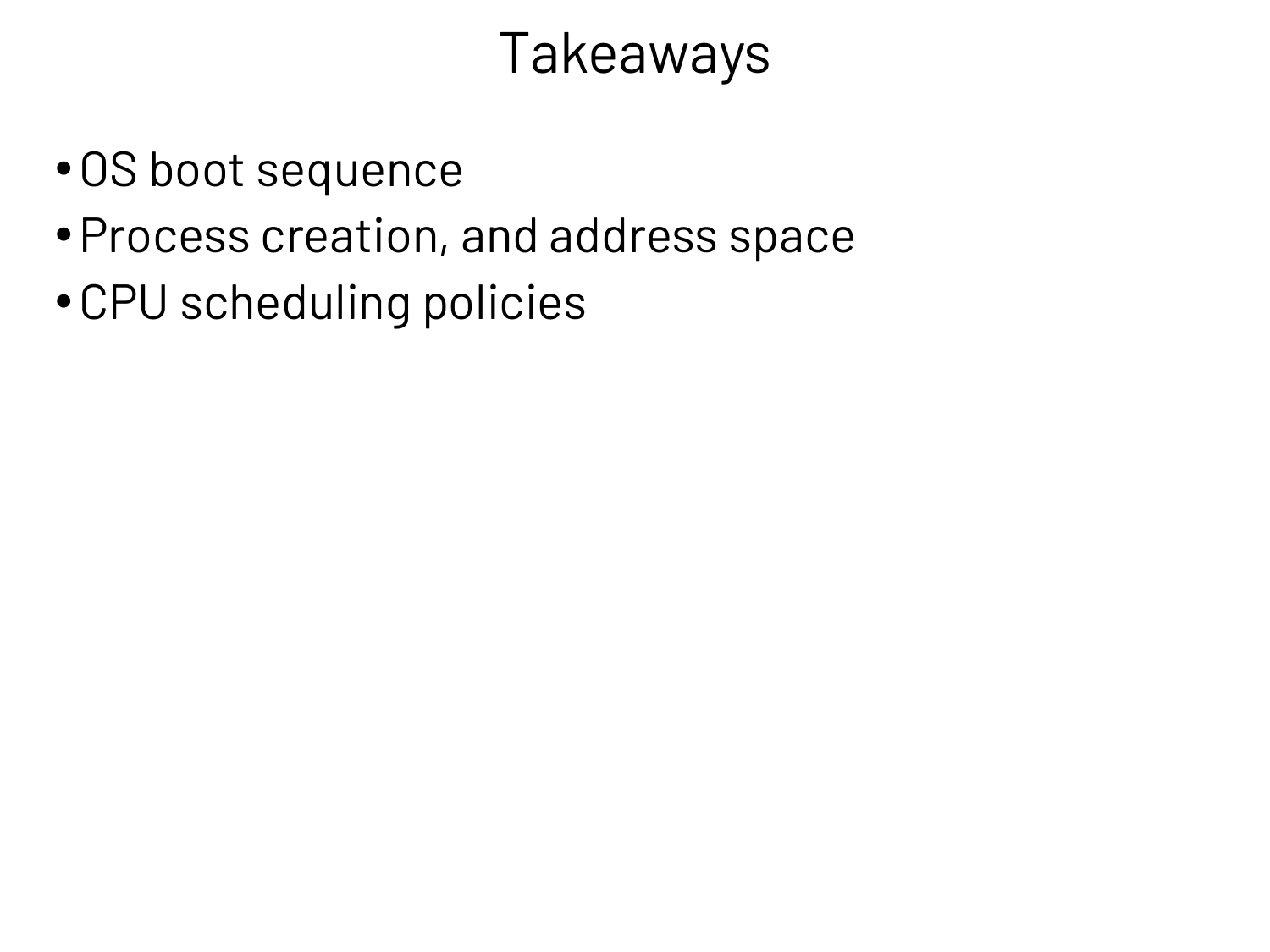

# Takeaways
OS boot sequence
Process creation, and address space
CPU scheduling policies